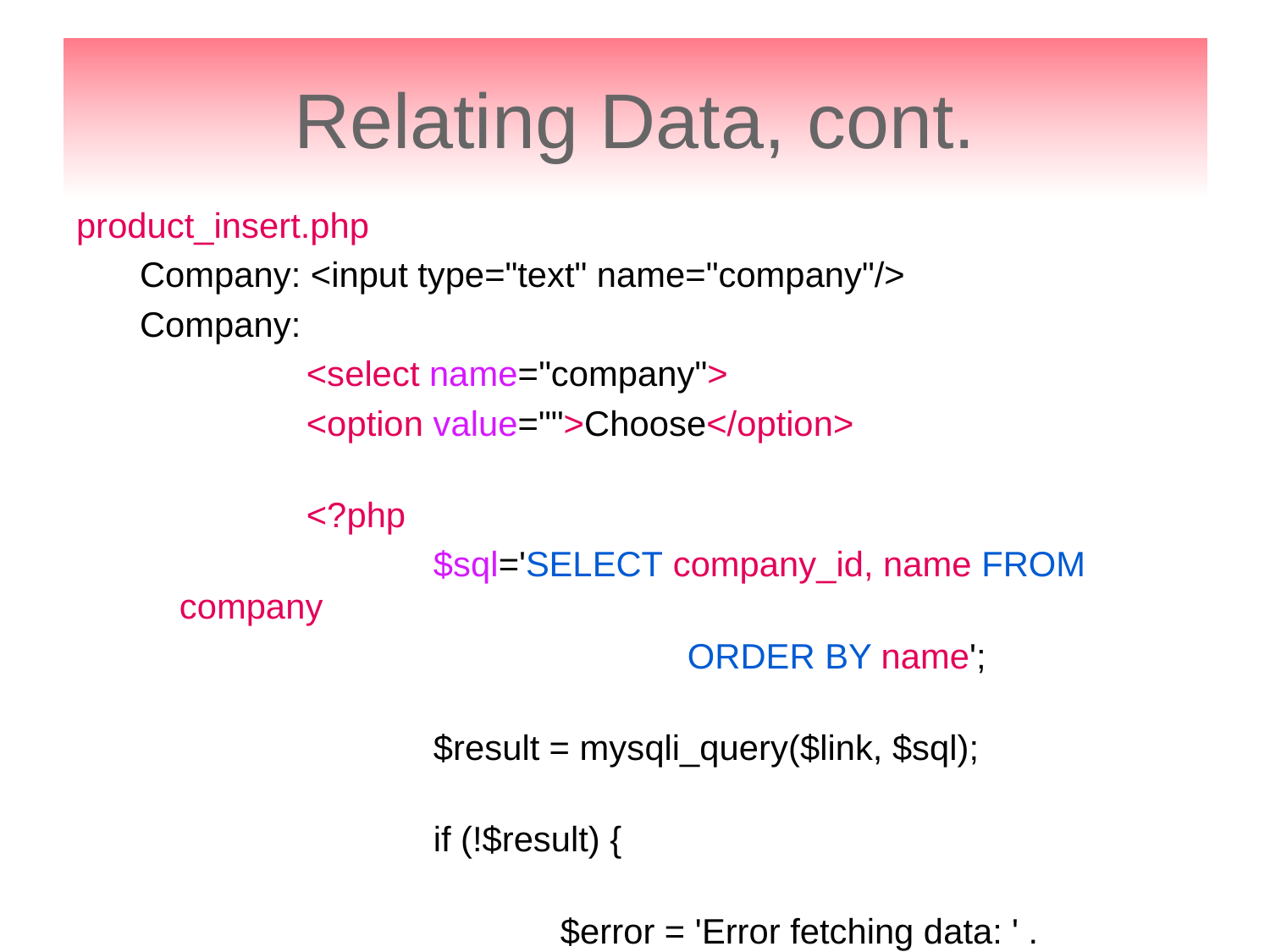

# Relating Data, cont.
product_insert.php
Company: <input type="text" name="company"/>
Company:
		<select name="company">
		<option value="">Choose</option>
		<?php
			$sql='SELECT company_id, name FROM company
					ORDER BY name';
			$result = mysqli_query($link, $sql);
			if (!$result) {
				$error = 'Error fetching data: ' . mysqli_error($link);									echo $error;
				exit();
			}